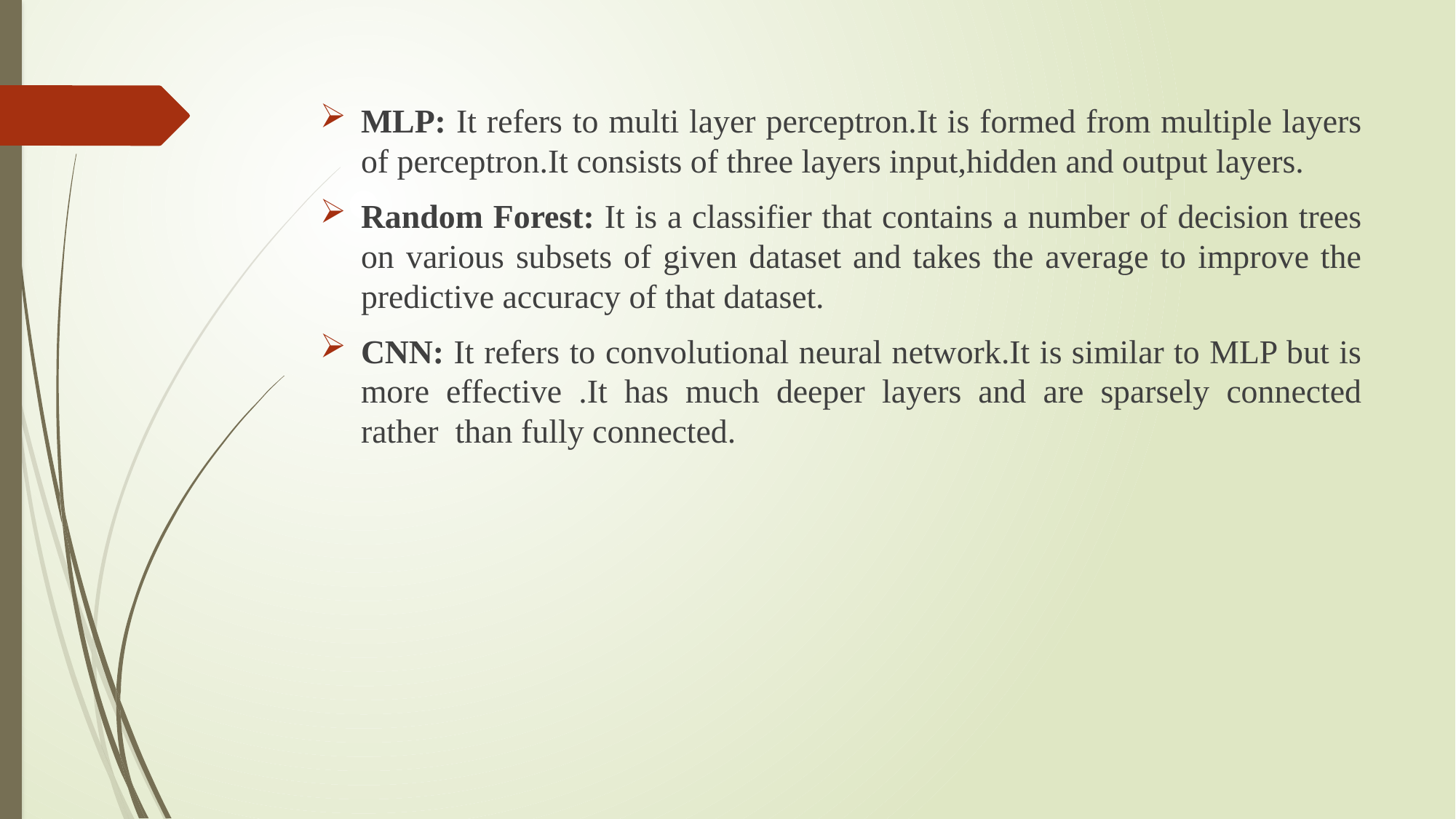

MLP: It refers to multi layer perceptron.It is formed from multiple layers of perceptron.It consists of three layers input,hidden and output layers.
Random Forest: It is a classifier that contains a number of decision trees on various subsets of given dataset and takes the average to improve the predictive accuracy of that dataset.
CNN: It refers to convolutional neural network.It is similar to MLP but is more effective .It has much deeper layers and are sparsely connected rather  than fully connected.